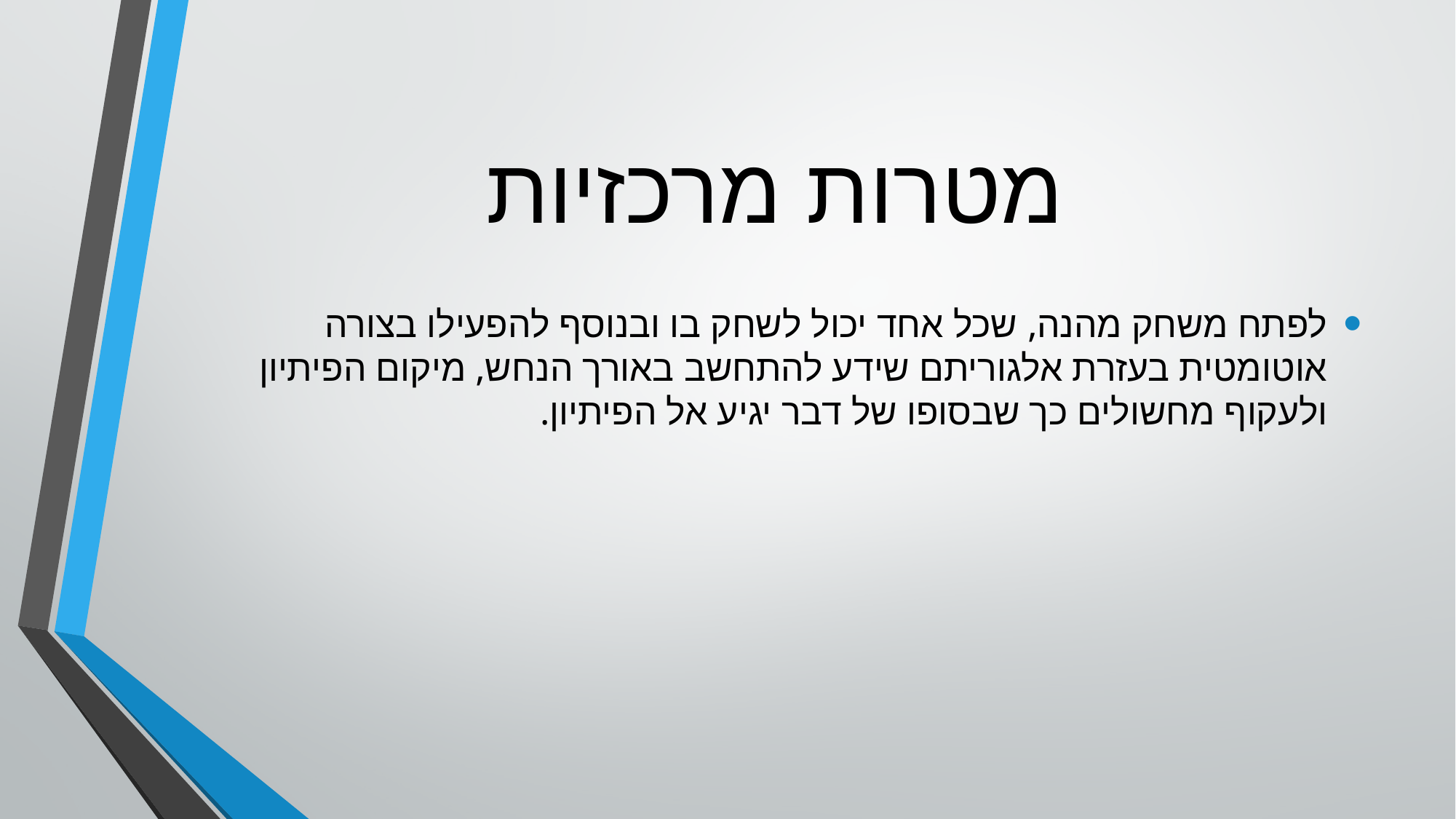

# מטרות מרכזיות
לפתח משחק מהנה, שכל אחד יכול לשחק בו ובנוסף להפעילו בצורה אוטומטית בעזרת אלגוריתם שידע להתחשב באורך הנחש, מיקום הפיתיון ולעקוף מחשולים כך שבסופו של דבר יגיע אל הפיתיון.